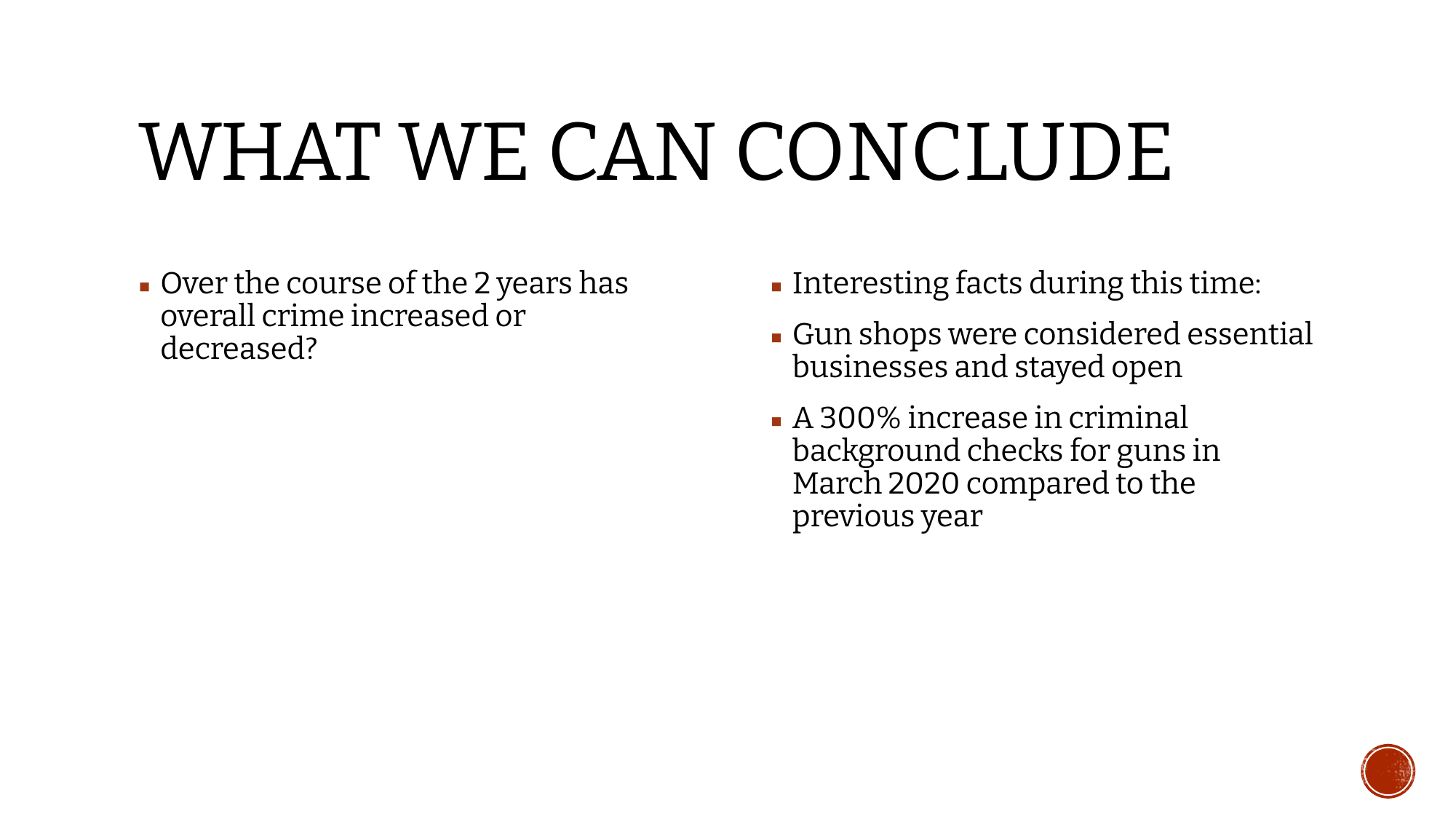

# WHAT WE CAN CONCLUDE
Over the course of the 2 years has overall crime increased or decreased?
Interesting facts during this time:
Gun shops were considered essential businesses and stayed open
A 300% increase in criminal background checks for guns in March 2020 compared to the previous year